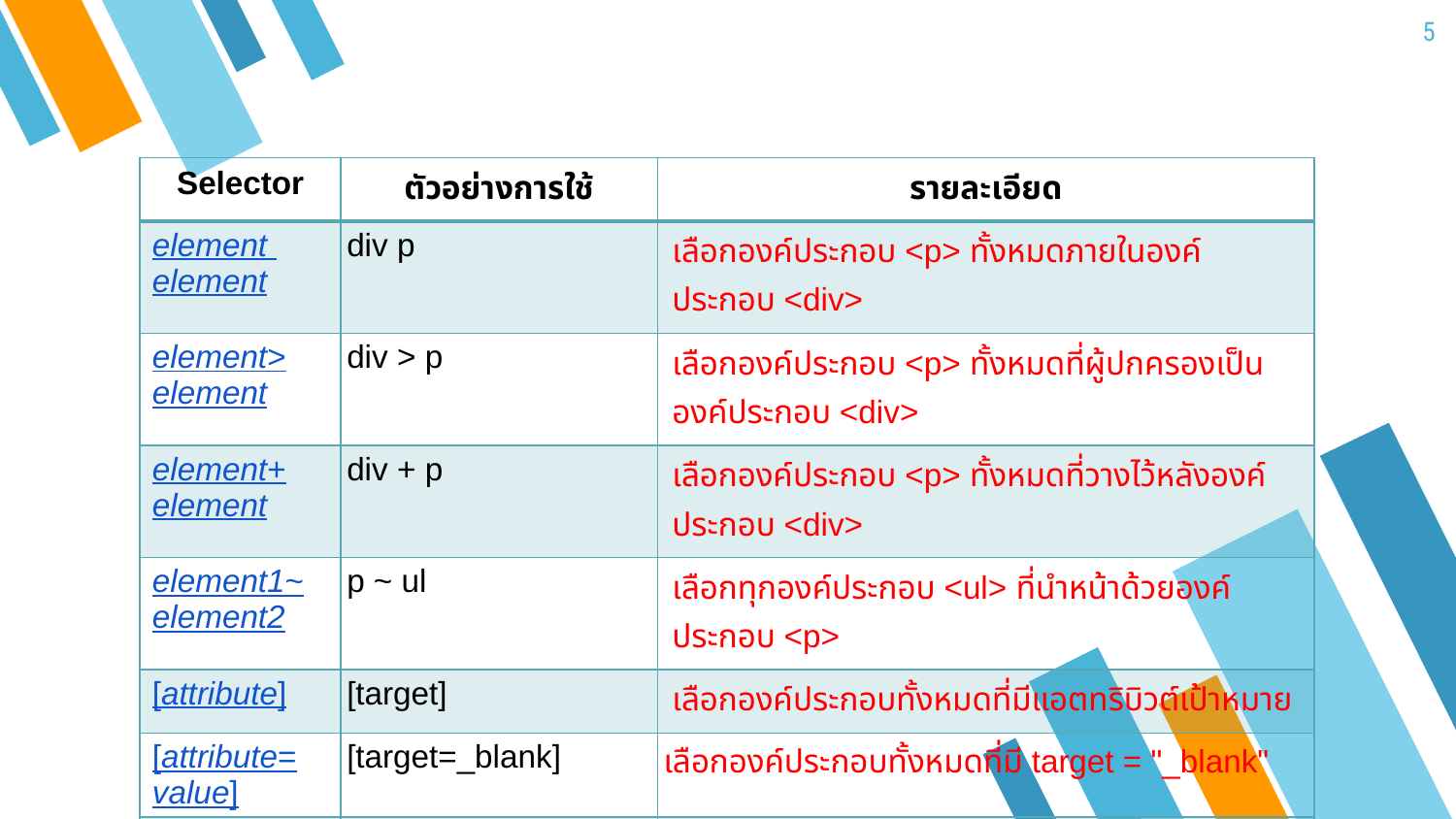

5
| Selector | ตัวอย่างการใช้ | รายละเอียด |
| --- | --- | --- |
| element element | div p | เลือกองค์ประกอบ <p> ทั้งหมดภายในองค์ประกอบ <div> |
| element>element | div > p | เลือกองค์ประกอบ <p> ทั้งหมดที่ผู้ปกครองเป็นองค์ประกอบ <div> |
| element+element | div + p | เลือกองค์ประกอบ <p> ทั้งหมดที่วางไว้หลังองค์ประกอบ <div> |
| element1~element2 | p ~ ul | เลือกทุกองค์ประกอบ <ul> ที่นำหน้าด้วยองค์ประกอบ <p> |
| [attribute] | [target] | เลือกองค์ประกอบทั้งหมดที่มีแอตทริบิวต์เป้าหมาย |
| [attribute=value] | [target=\_blank] | เลือกองค์ประกอบทั้งหมดที่มี target = "\_blank" |
| [attribute~=value] | [title~=flower] | เลือกองค์ประกอบทั้งหมดที่มีแอตทริบิวต์ title ที่มีคำว่า "flower" |
| [attribute|=value] | [lang|=en] | เลือกองค์ประกอบทั้งหมดที่มีค่าแอตทริบิวต์ lang เริ่มต้นด้วย "en" |